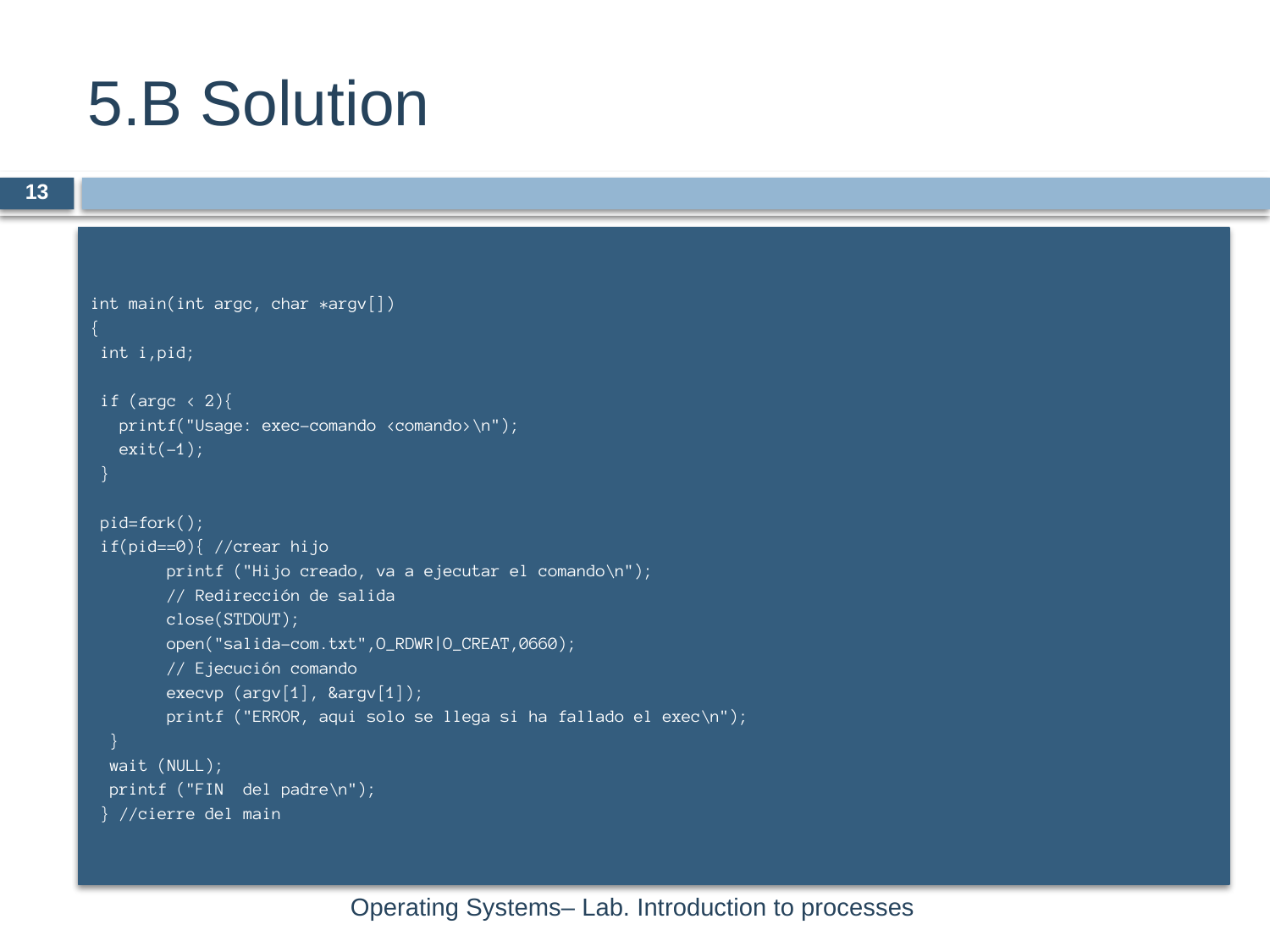

# 5.B Solution
13
int main(int argc, char *argv[])
{
 int i,pid;

 if (argc < 2){
   printf("Usage: exec-comando <comando>\n");
   exit(-1);
 }

 pid=fork();
 if(pid==0){ //crear hijo
        printf ("Hijo creado, va a ejecutar el comando\n");
        // Redirección de salida
        close(STDOUT);
        open("salida-com.txt",O_RDWR|O_CREAT,0660);
        // Ejecución comando
        execvp (argv[1], &argv[1]);
        printf ("ERROR, aqui solo se llega si ha fallado el exec\n");
  }
  wait (NULL);
  printf ("FIN  del padre\n");
 } //cierre del main
Operating Systems– Lab. Introduction to processes